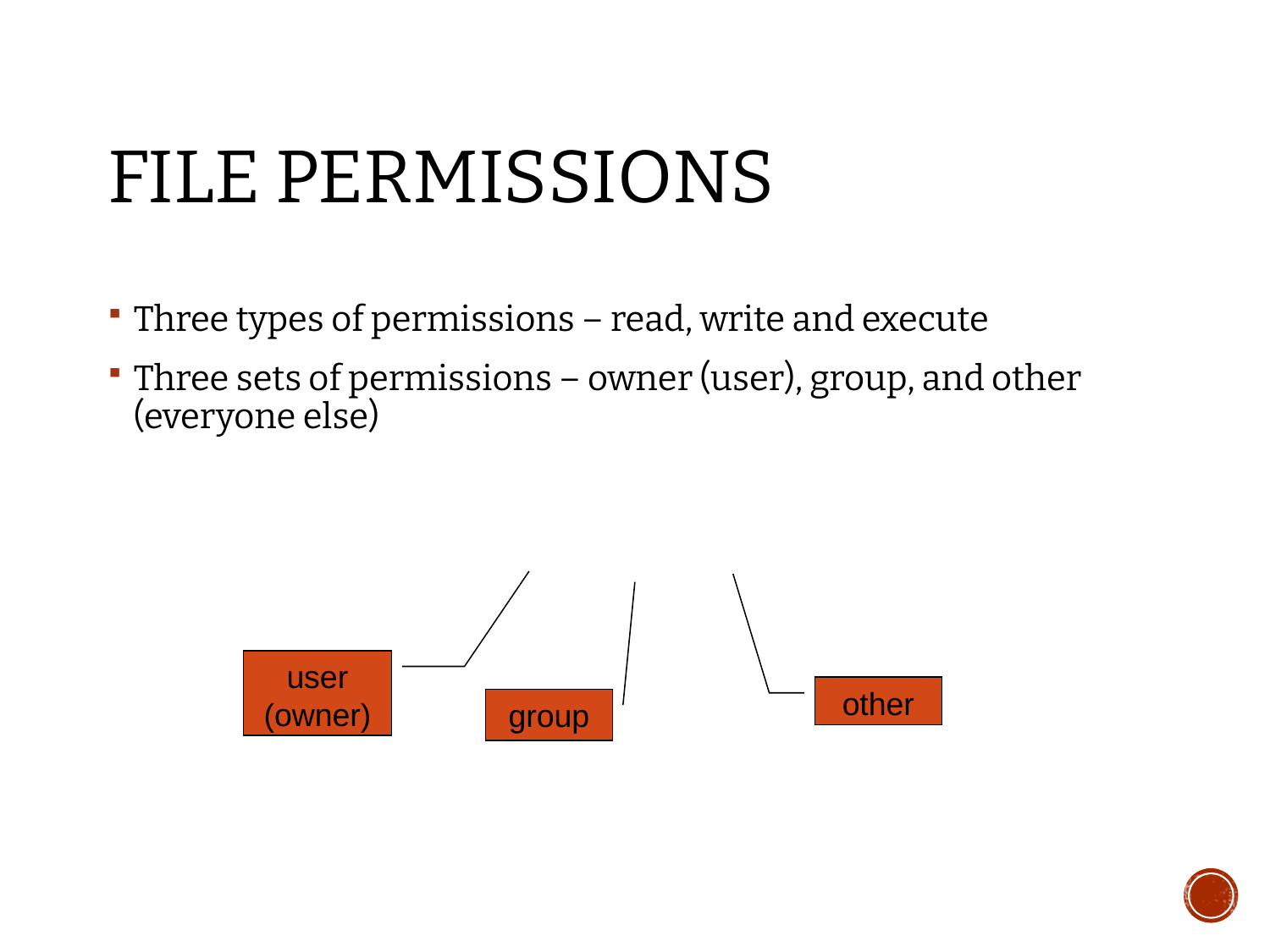

# File permissions
Three types of permissions – read, write and execute
Three sets of permissions – owner (user), group, and other (everyone else)
rwx rwx rwx
user
(owner)
other
group